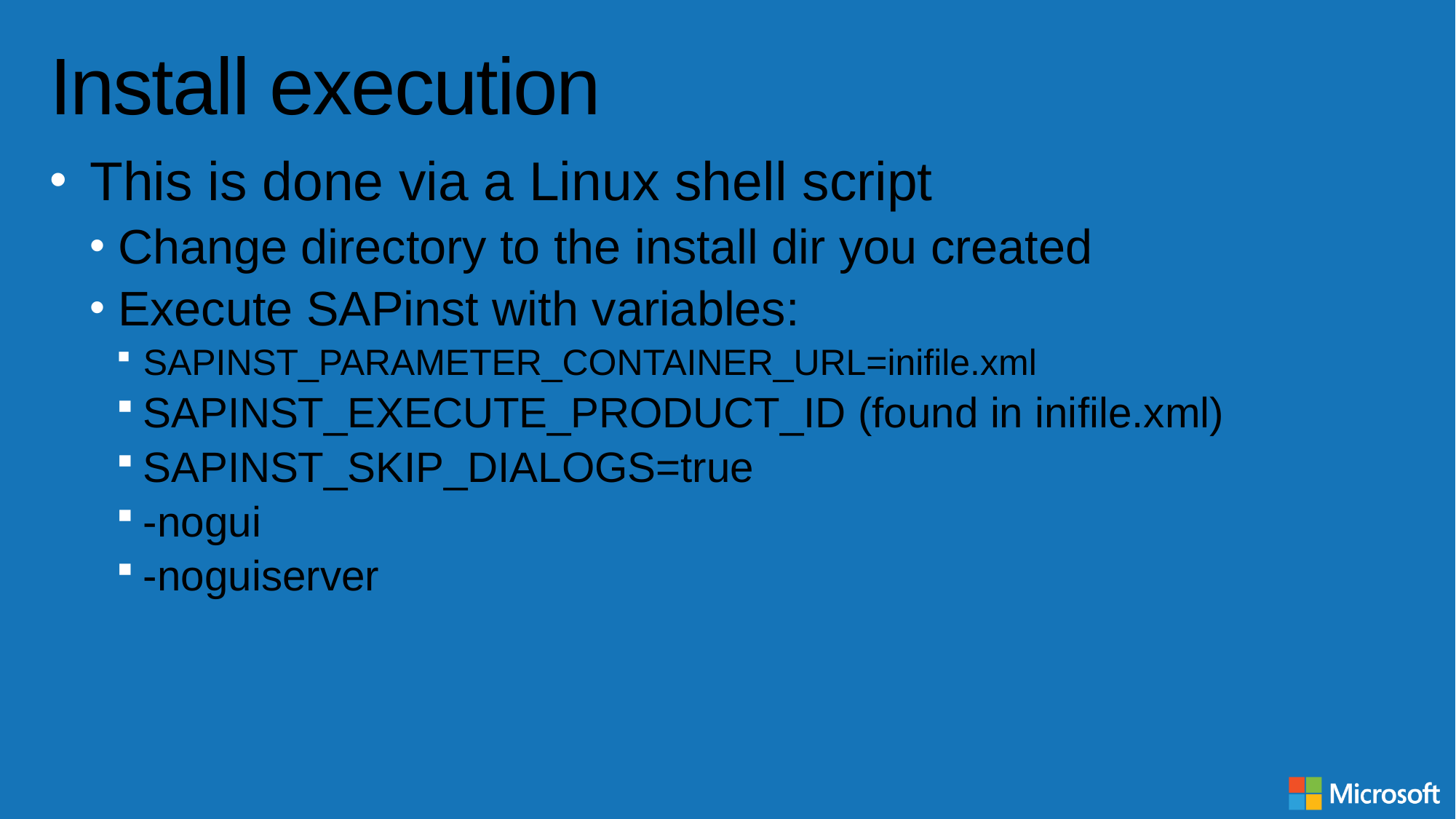

# Install execution
This is done via a Linux shell script
Change directory to the install dir you created
Execute SAPinst with variables:
SAPINST_PARAMETER_CONTAINER_URL=inifile.xml
SAPINST_EXECUTE_PRODUCT_ID (found in inifile.xml)
SAPINST_SKIP_DIALOGS=true
-nogui
-noguiserver